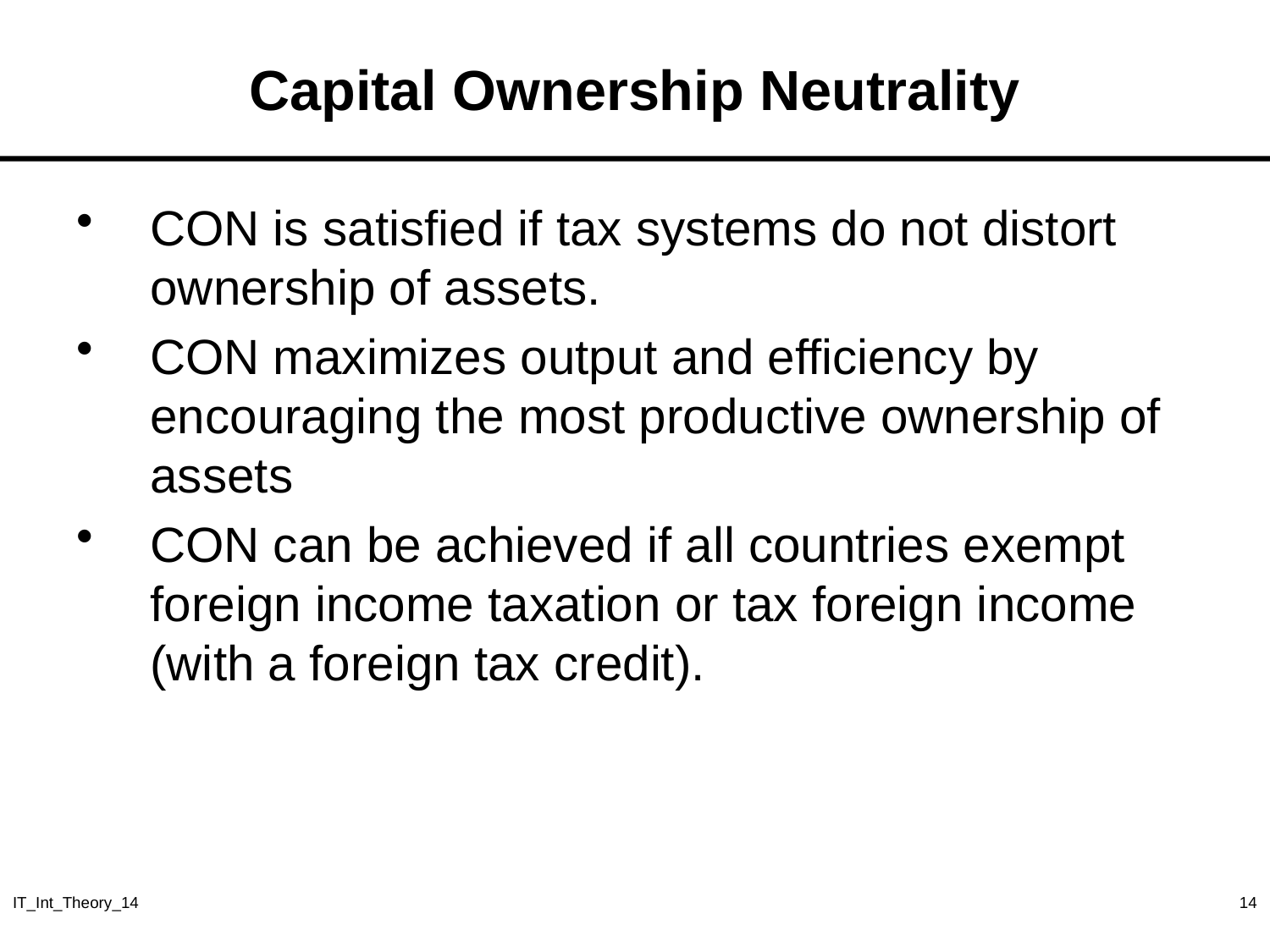

# Capital Ownership Neutrality
CON is satisfied if tax systems do not distort ownership of assets.
CON maximizes output and efficiency by encouraging the most productive ownership of assets
CON can be achieved if all countries exempt foreign income taxation or tax foreign income (with a foreign tax credit).
IT_Int_Theory_14
14